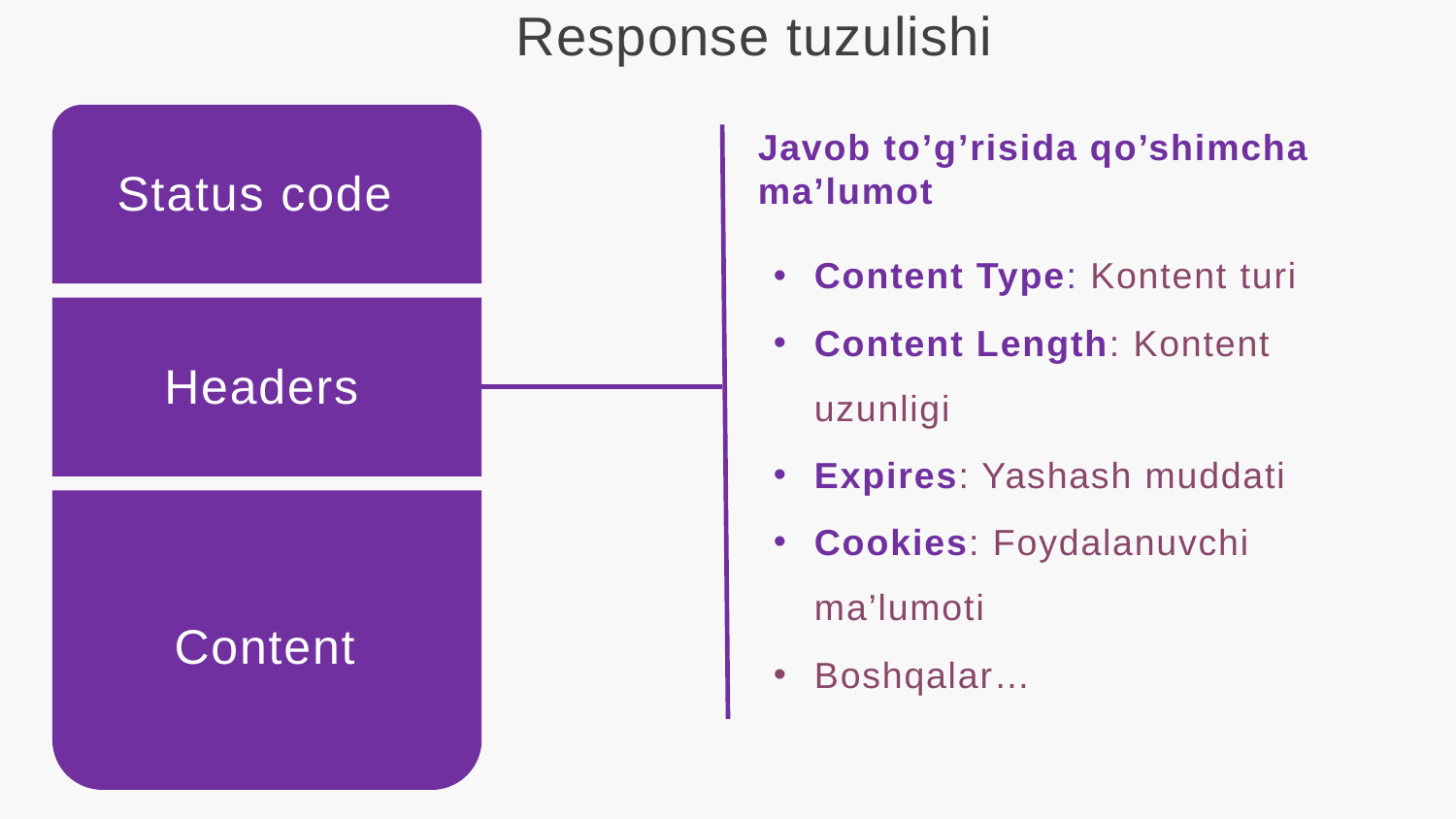

Response tuzulishi

Status code
Javob to’g’risida qo’shimcha ma’lumot
Content Type: Kontent turi
Content Length: Kontent uzunligi
Expires: Yashash muddati
Cookies: Foydalanuvchi ma’lumoti
Boshqalar…

Headers

Content